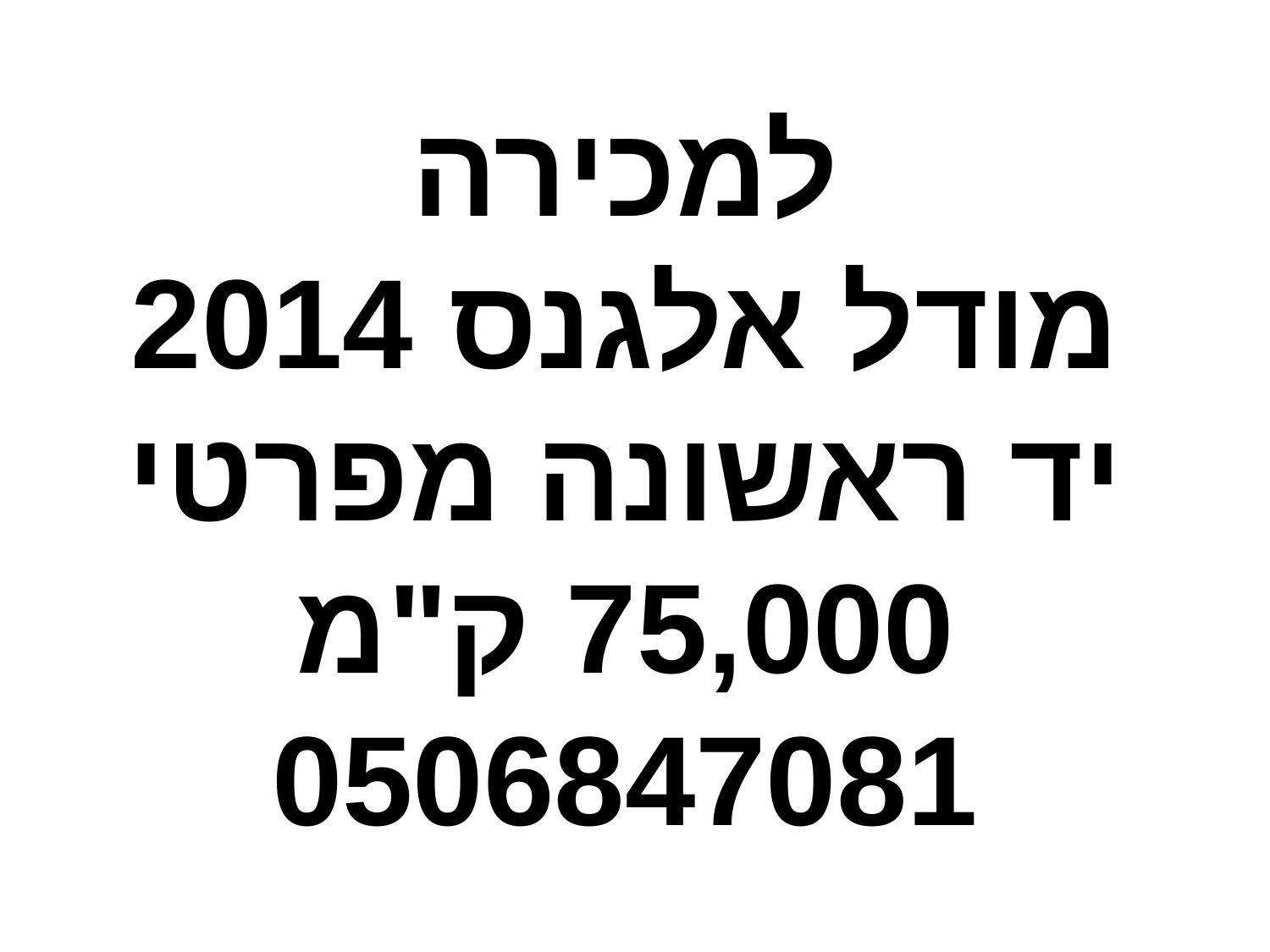

# למכירה
מודל אלגנס 2014
יד ראשונה מפרטי
75,000 ק"מ
0506847081